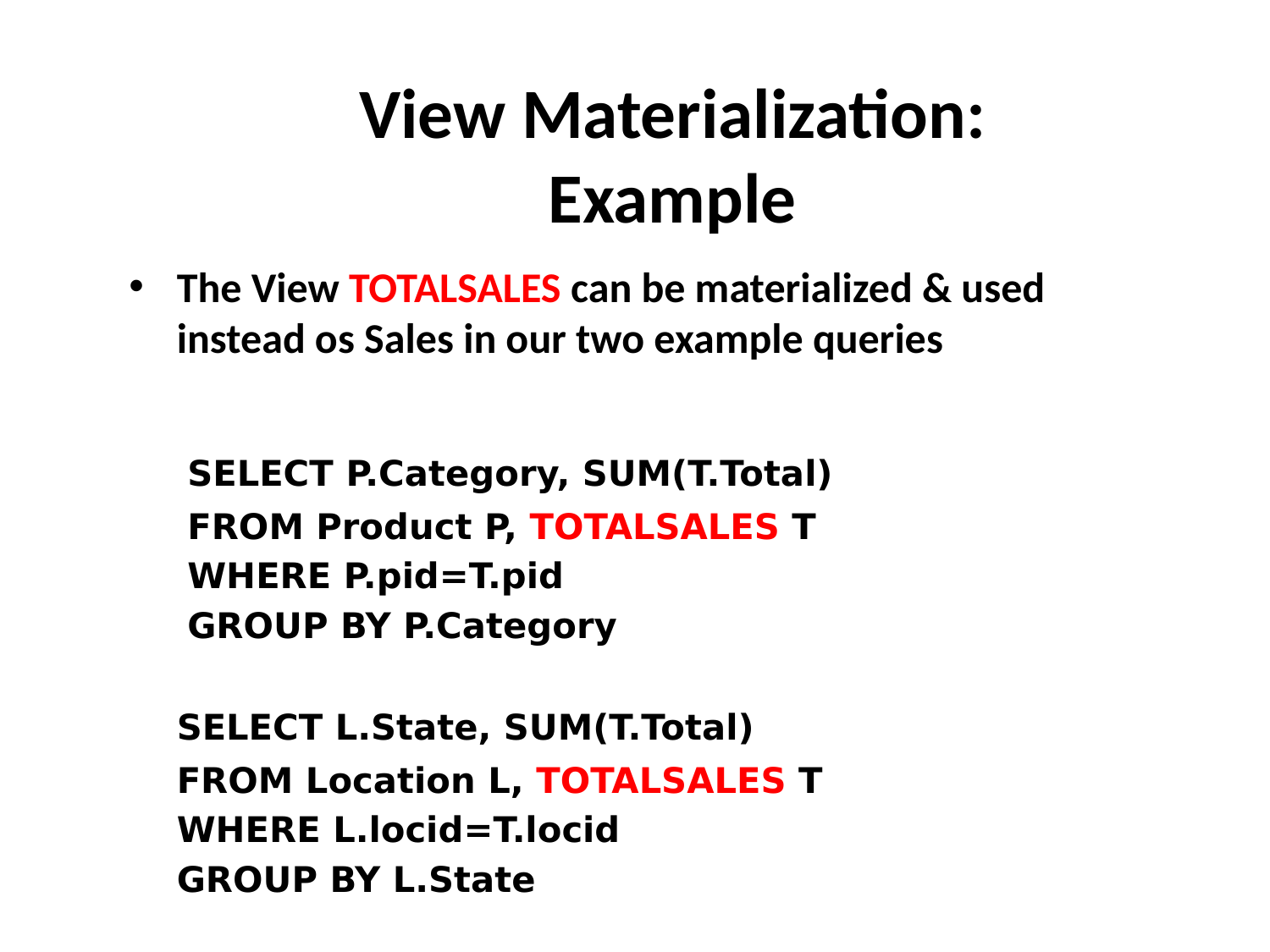

# View Materialization: Example
The View TOTALSALES can be materialized & used instead os Sales in our two example queries
	SELECT P.Category, SUM(T.Total)
	FROM Product P, TOTALSALES T
	WHERE P.pid=T.pid
	GROUP BY P.Category
	SELECT L.State, SUM(T.Total)
	FROM Location L, TOTALSALES T
	WHERE L.locid=T.locid
	GROUP BY L.State